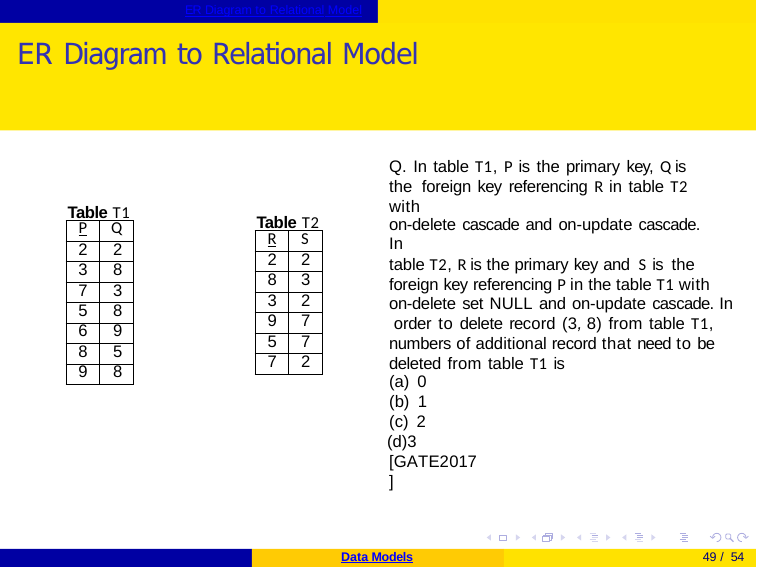

ER Diagram to Relational Model
# ER Diagram to Relational Model
Q. In table T1, P is the primary key, Q is the  foreign key referencing R in table T2 with
on-delete cascade and on-update cascade. In
table T2, R is the primary key and S is the  foreign key referencing P in the table T1 with  on-delete set NULL and on-update cascade. In  order to delete record (3, 8) from table T1,  numbers of additional record that need to be  deleted from table T1 is
0
1
2
3  [GATE2017]
Table T1
Table T2
| P | Q |
| --- | --- |
| 2 | 2 |
| 3 | 8 |
| 7 | 3 |
| 5 | 8 |
| 6 | 9 |
| 8 | 5 |
| 9 | 8 |
| R | S |
| --- | --- |
| 2 | 2 |
| 8 | 3 |
| 3 | 2 |
| 9 | 7 |
| 5 | 7 |
| 7 | 2 |

Data Models

49 / 54